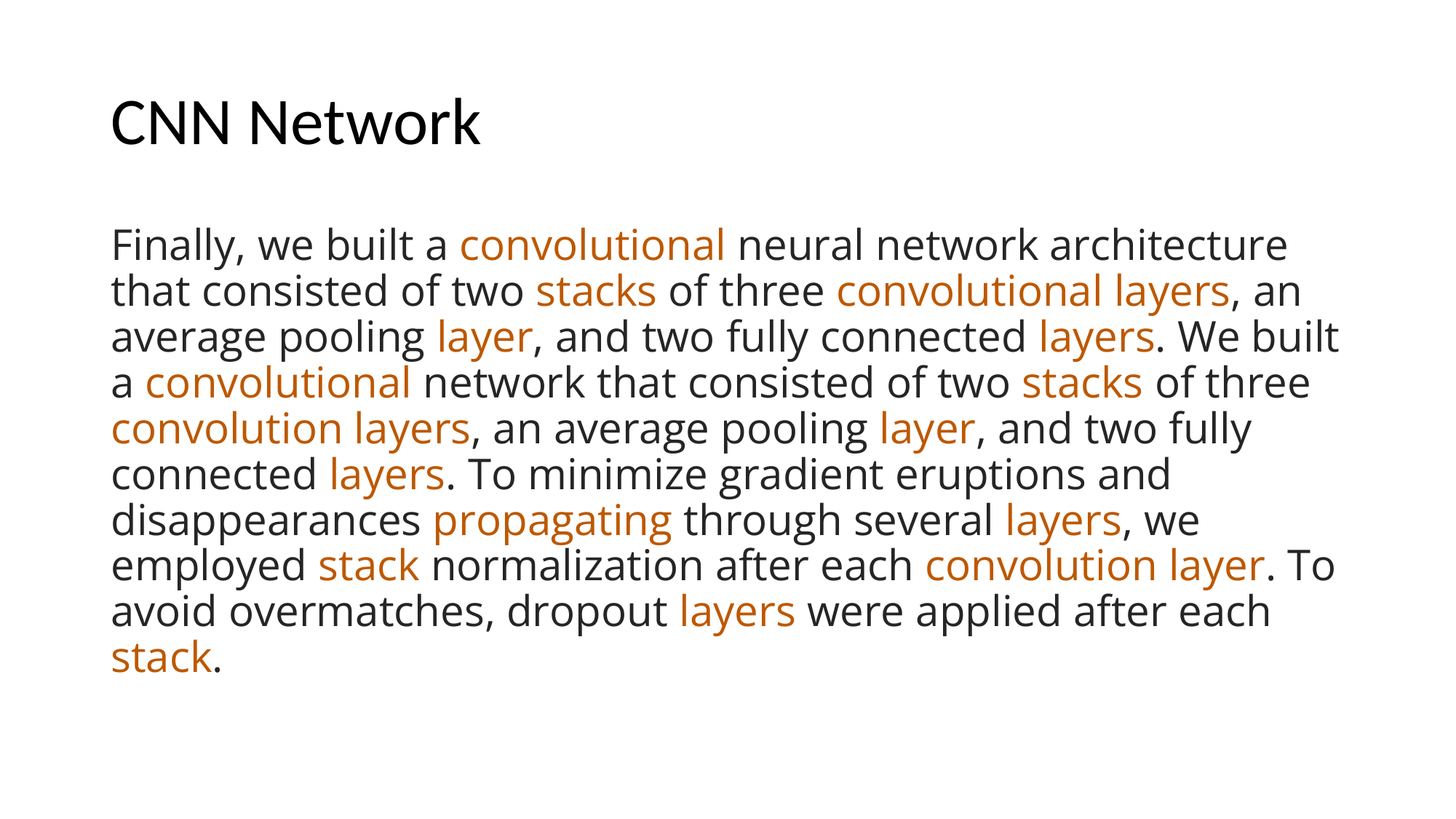

# CNN Network
Finally, we built a convolutional neural network architecture that consisted of two stacks of three convolutional layers, an average pooling layer, and two fully connected layers. We built a convolutional network that consisted of two stacks of three convolution layers, an average pooling layer, and two fully connected layers. To minimize gradient eruptions and disappearances propagating through several layers, we employed stack normalization after each convolution layer. To avoid overmatches, dropout layers were applied after each stack.